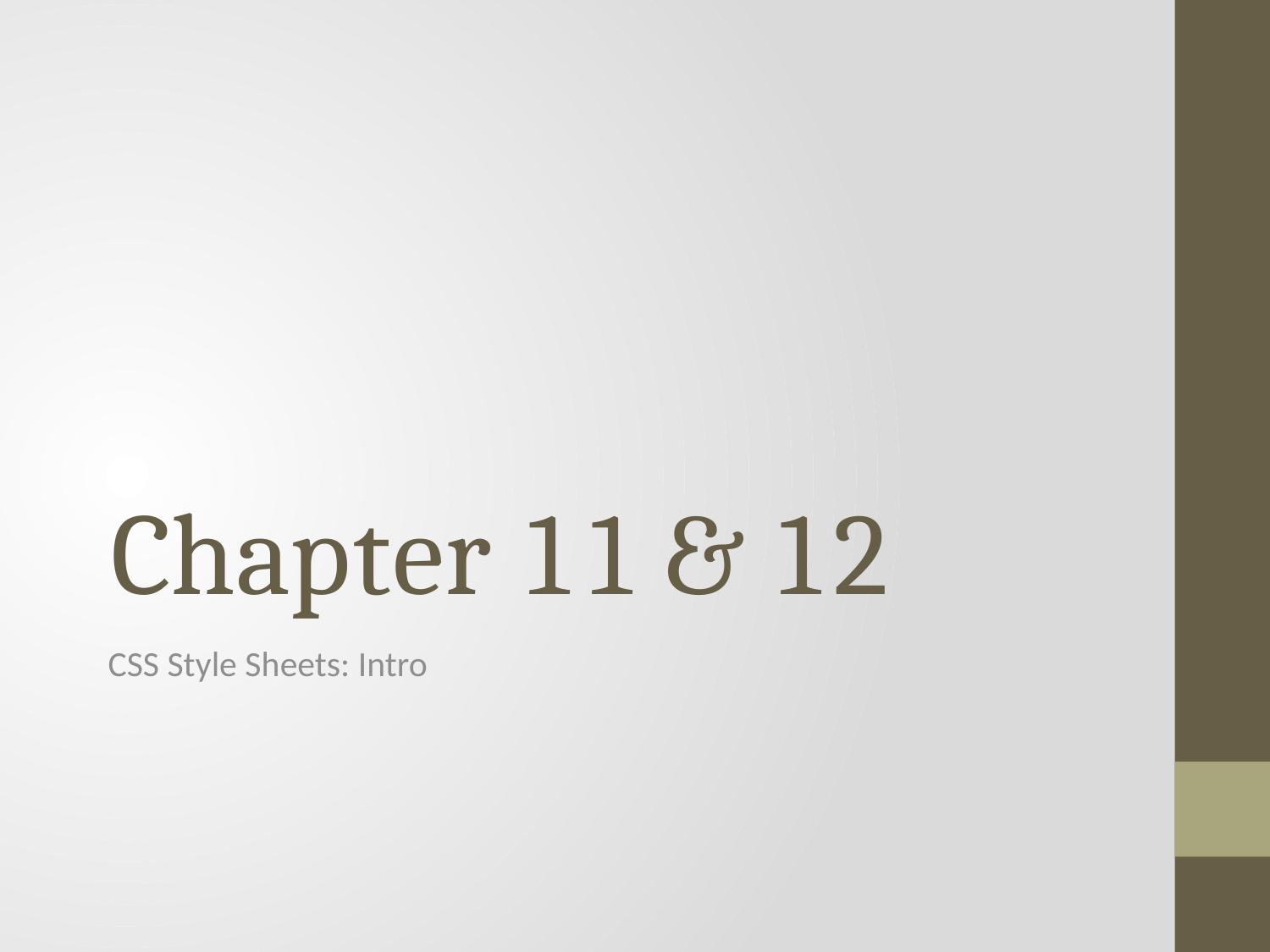

# Chapter 11 & 12
CSS Style Sheets: Intro